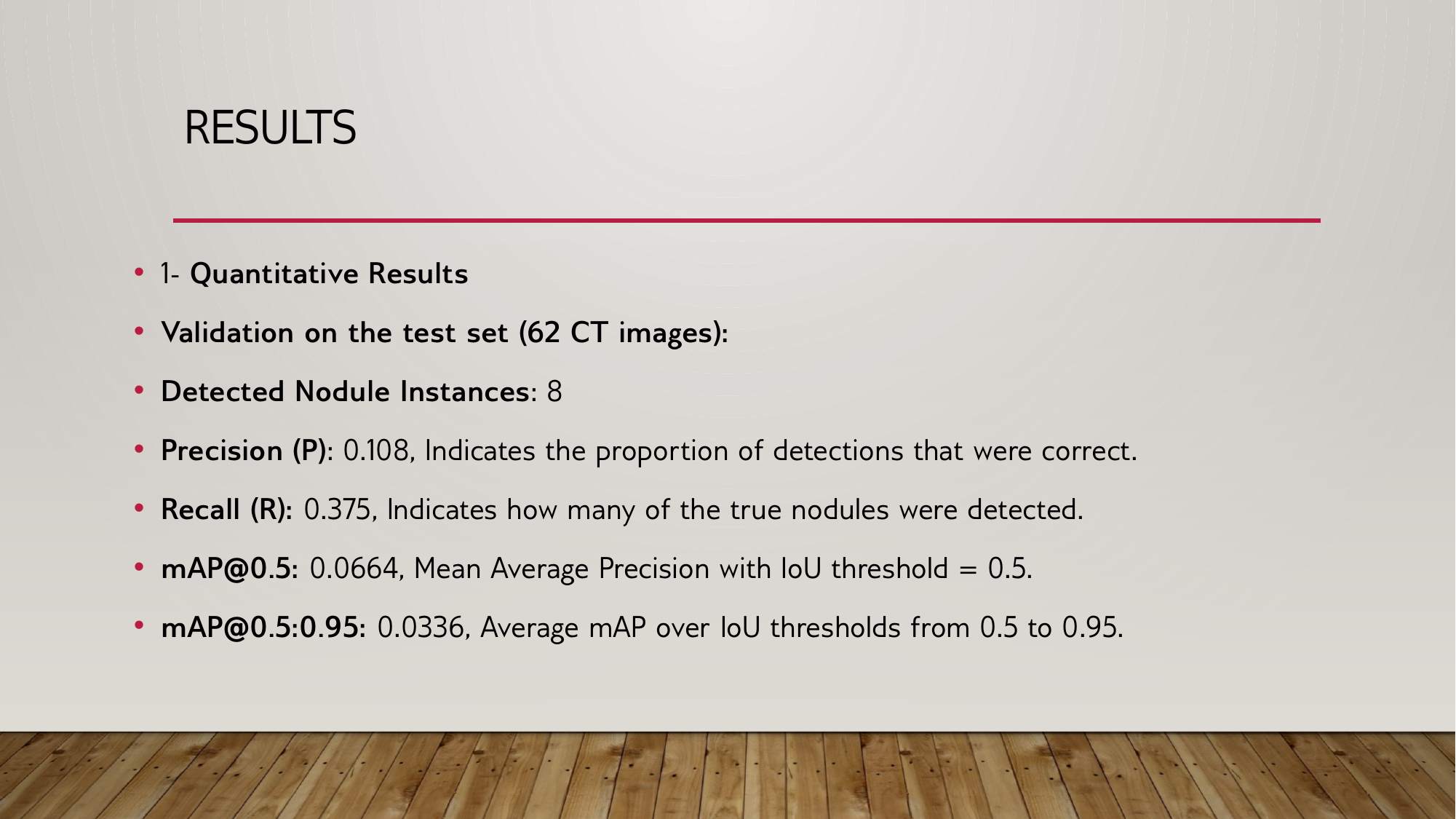

# Results
1- Quantitative Results
Validation on the test set (62 CT images):
Detected Nodule Instances: 8
Precision (P): 0.108, Indicates the proportion of detections that were correct.
Recall (R): 0.375, Indicates how many of the true nodules were detected.
mAP@0.5: 0.0664, Mean Average Precision with IoU threshold = 0.5.
mAP@0.5:0.95: 0.0336, Average mAP over IoU thresholds from 0.5 to 0.95.